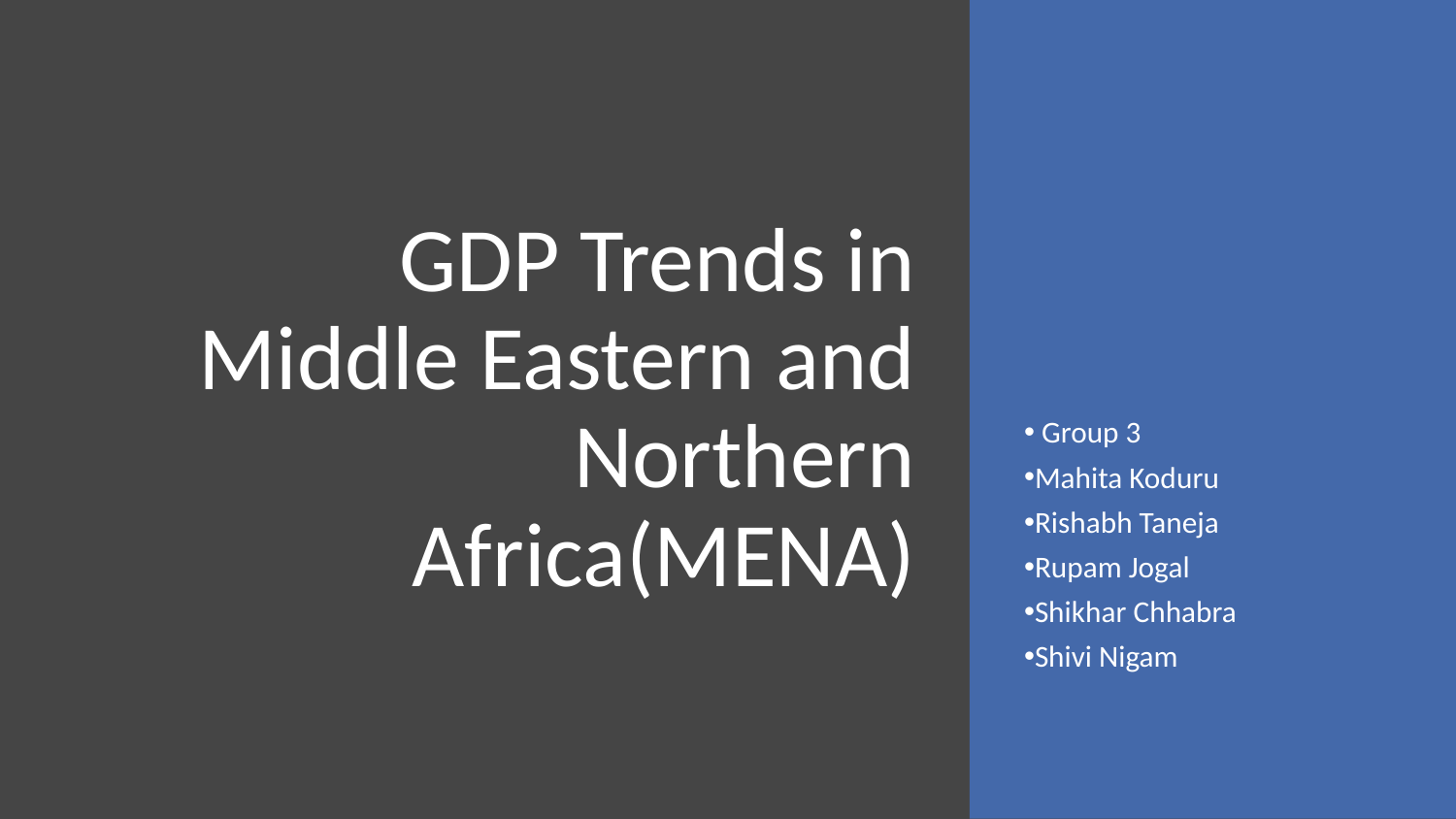

# GDP Trends in Middle Eastern and Northern Africa(MENA)

 Group 3
Mahita Koduru
Rishabh Taneja
Rupam Jogal
Shikhar Chhabra
Shivi Nigam